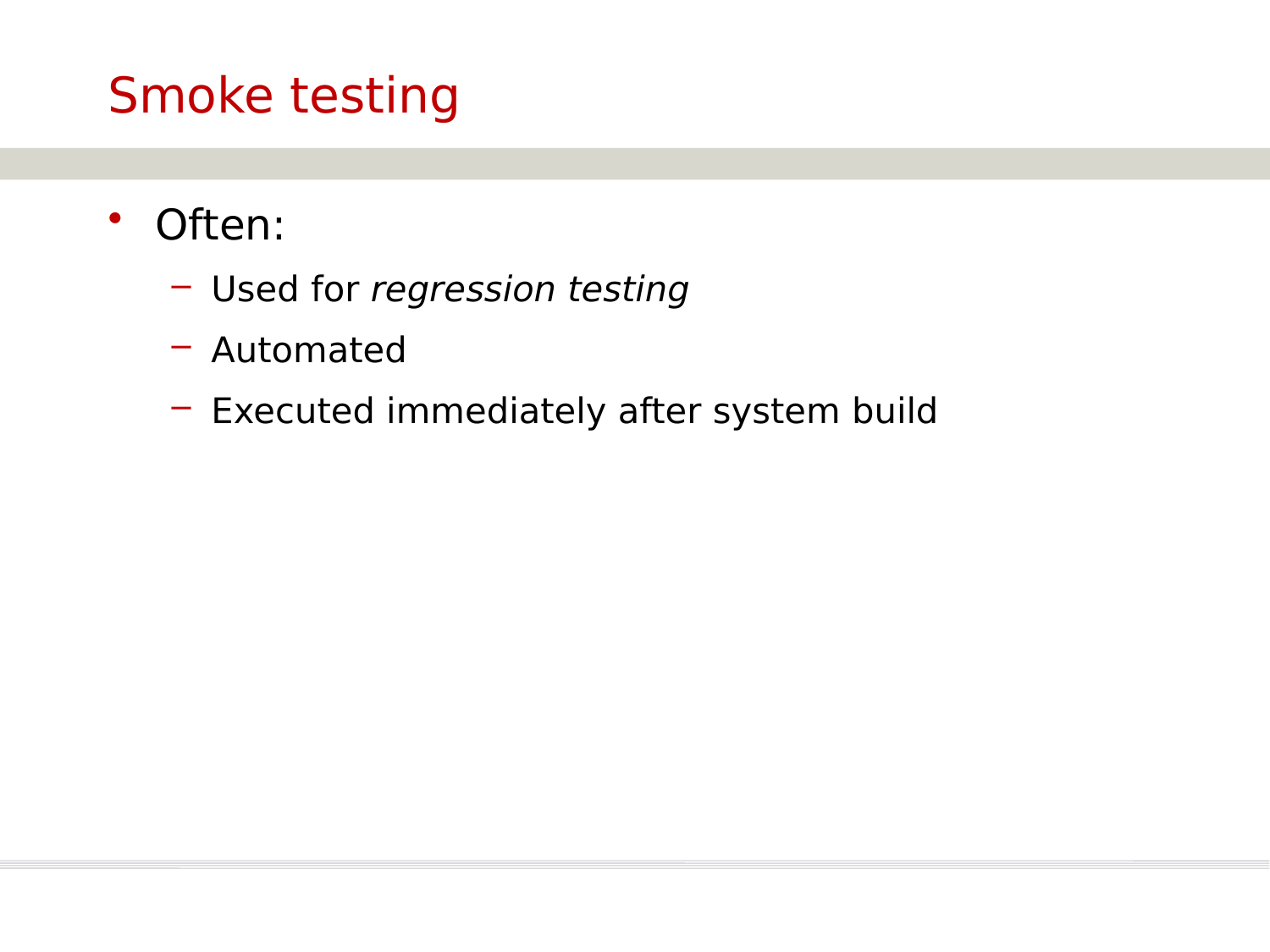

Smoke testing
Often:
Used for regression testing
Automated
Executed immediately after system build